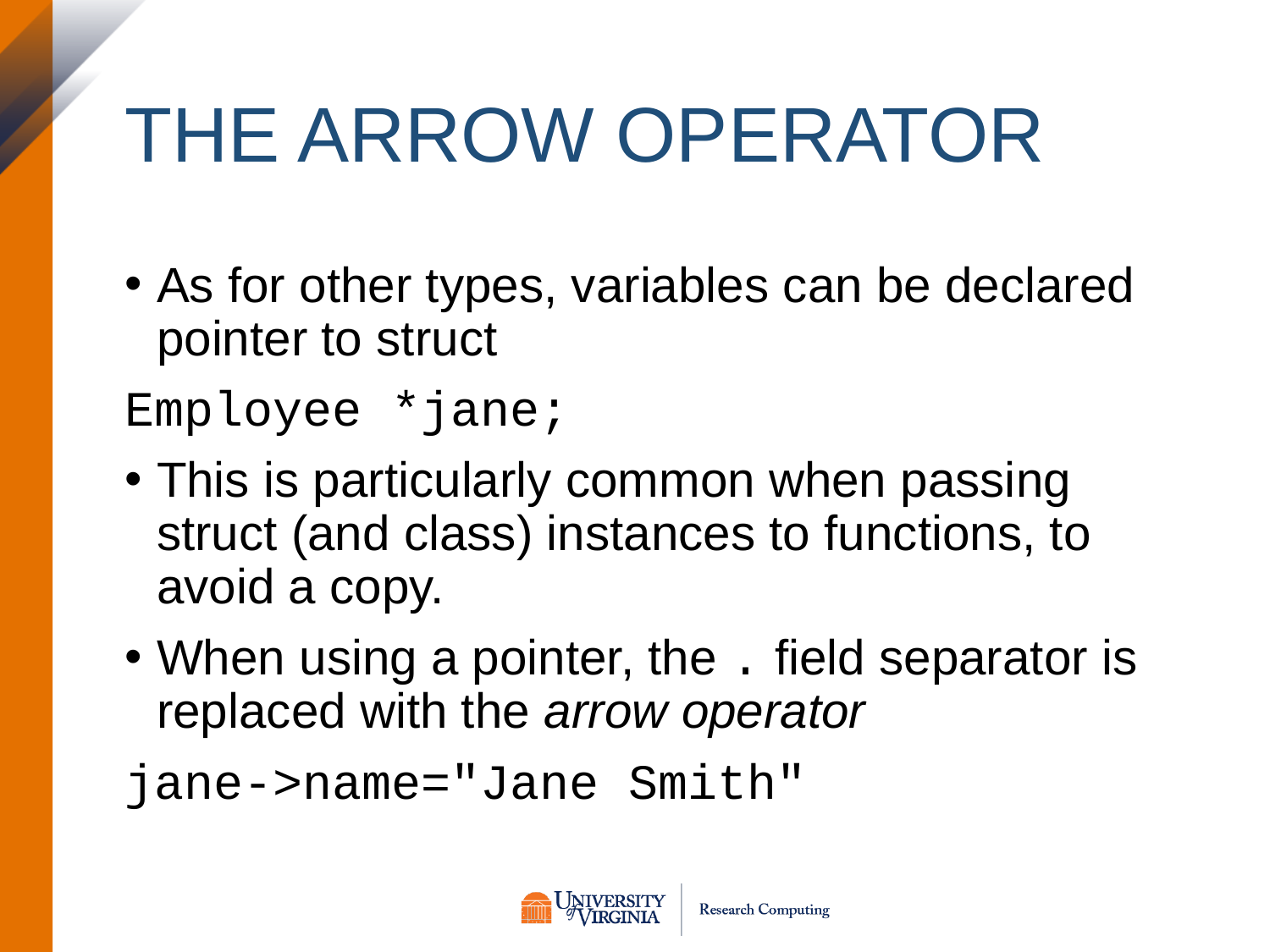

# The Arrow Operator
As for other types, variables can be declared pointer to struct
Employee *jane;
This is particularly common when passing struct (and class) instances to functions, to avoid a copy.
When using a pointer, the . field separator is replaced with the arrow operator
jane->name="Jane Smith"